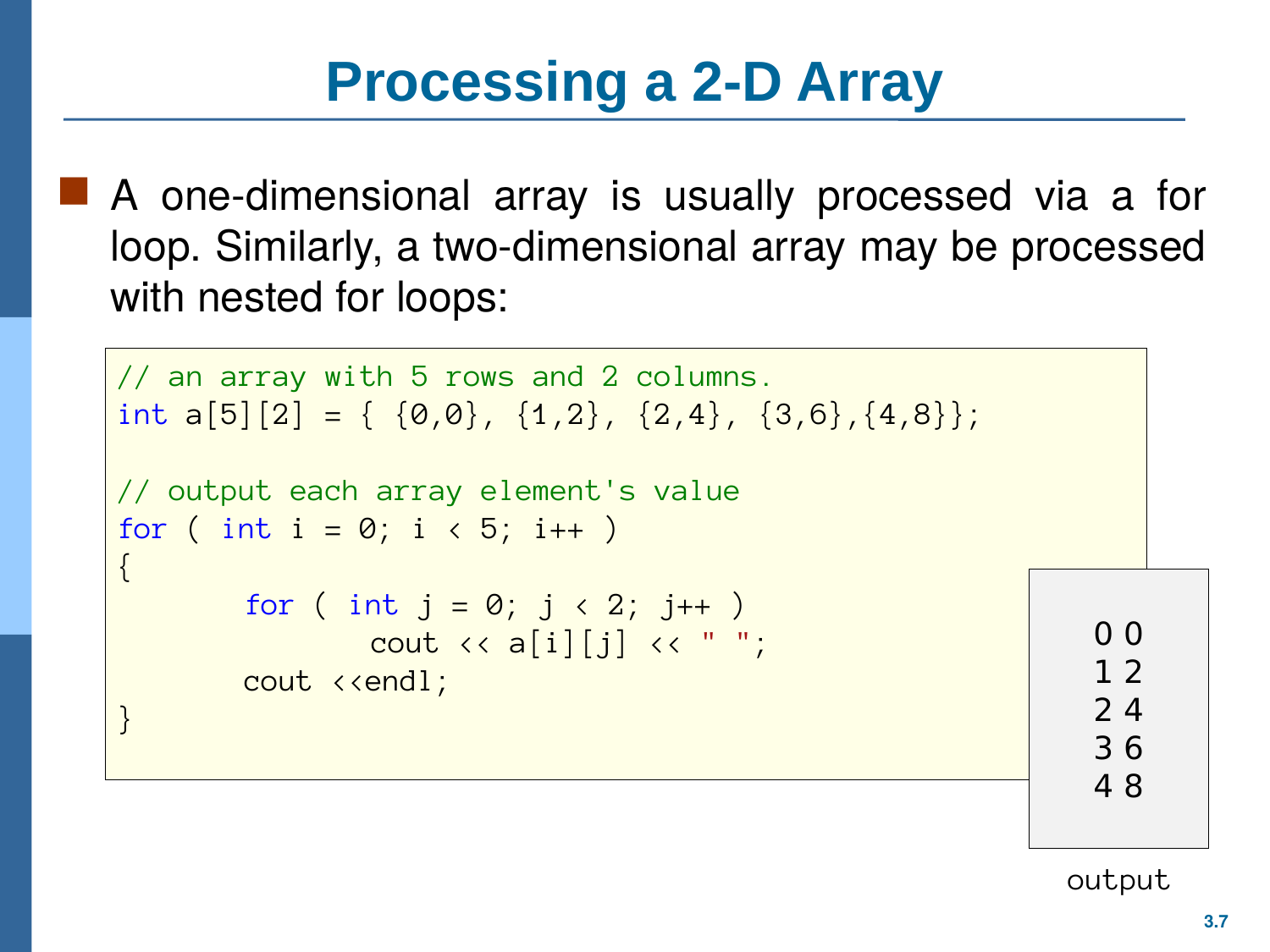

# Processing a 2-D Array
A one-dimensional array is usually processed via a for loop. Similarly, a two-dimensional array may be processed with nested for loops:
// an array with 5 rows and 2 columns.
int a[5][2] = { {0,0}, {1,2}, {2,4}, {3,6},{4,8}};

// output each array element's value
for ( int i = 0; i < 5; i++ )
{
	for ( int j = 0; j < 2; j++ )
		cout << a[i][j] << " ";
	cout <<endl;
}

0 0
1 2
2 4
3 6
4 8

output